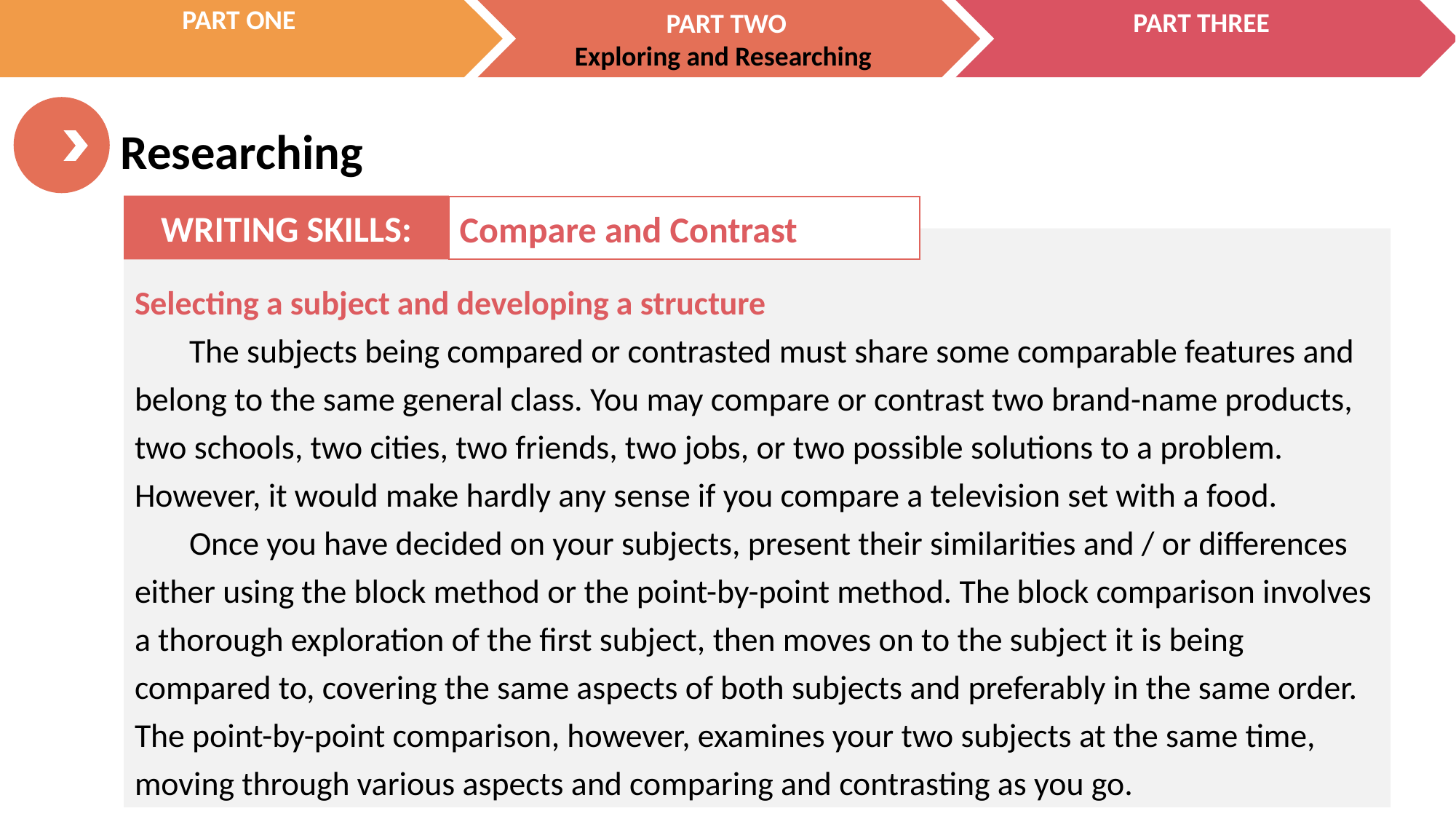

WRITING SKILLS:
Compare and Contrast

Selecting a subject and developing a structure
The subjects being compared or contrasted must share some comparable features and belong to the same general class. You may compare or contrast two brand-name products, two schools, two cities, two friends, two jobs, or two possible solutions to a problem. However, it would make hardly any sense if you compare a television set with a food.
Once you have decided on your subjects, present their similarities and / or differences either using the block method or the point-by-point method. The block comparison involves a thorough exploration of the first subject, then moves on to the subject it is being compared to, covering the same aspects of both subjects and preferably in the same order. The point-by-point comparison, however, examines your two subjects at the same time, moving through various aspects and comparing and contrasting as you go.